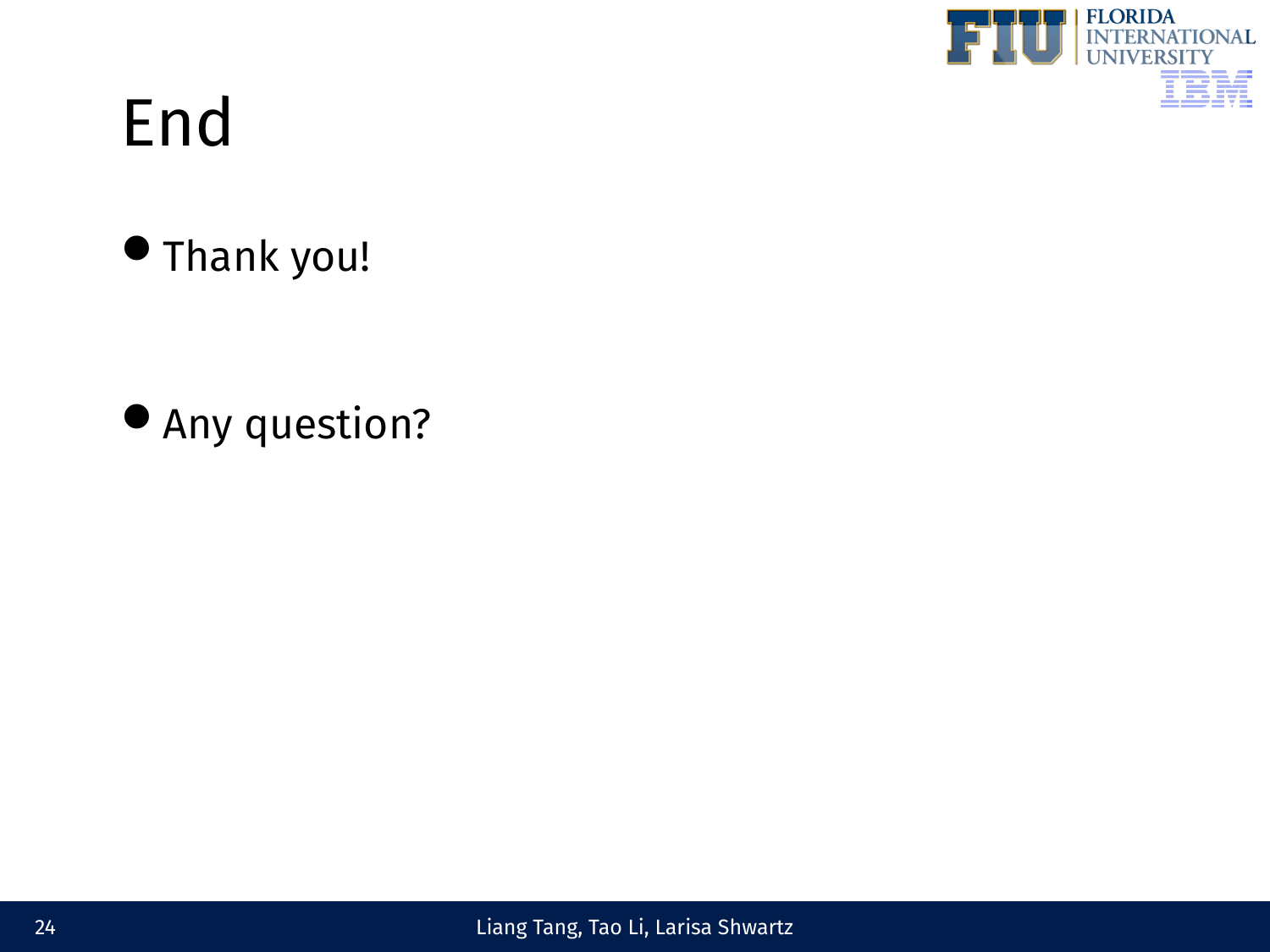

# End
Thank you!

Any question?
Liang Tang, Tao Li, Larisa Shwartz
24